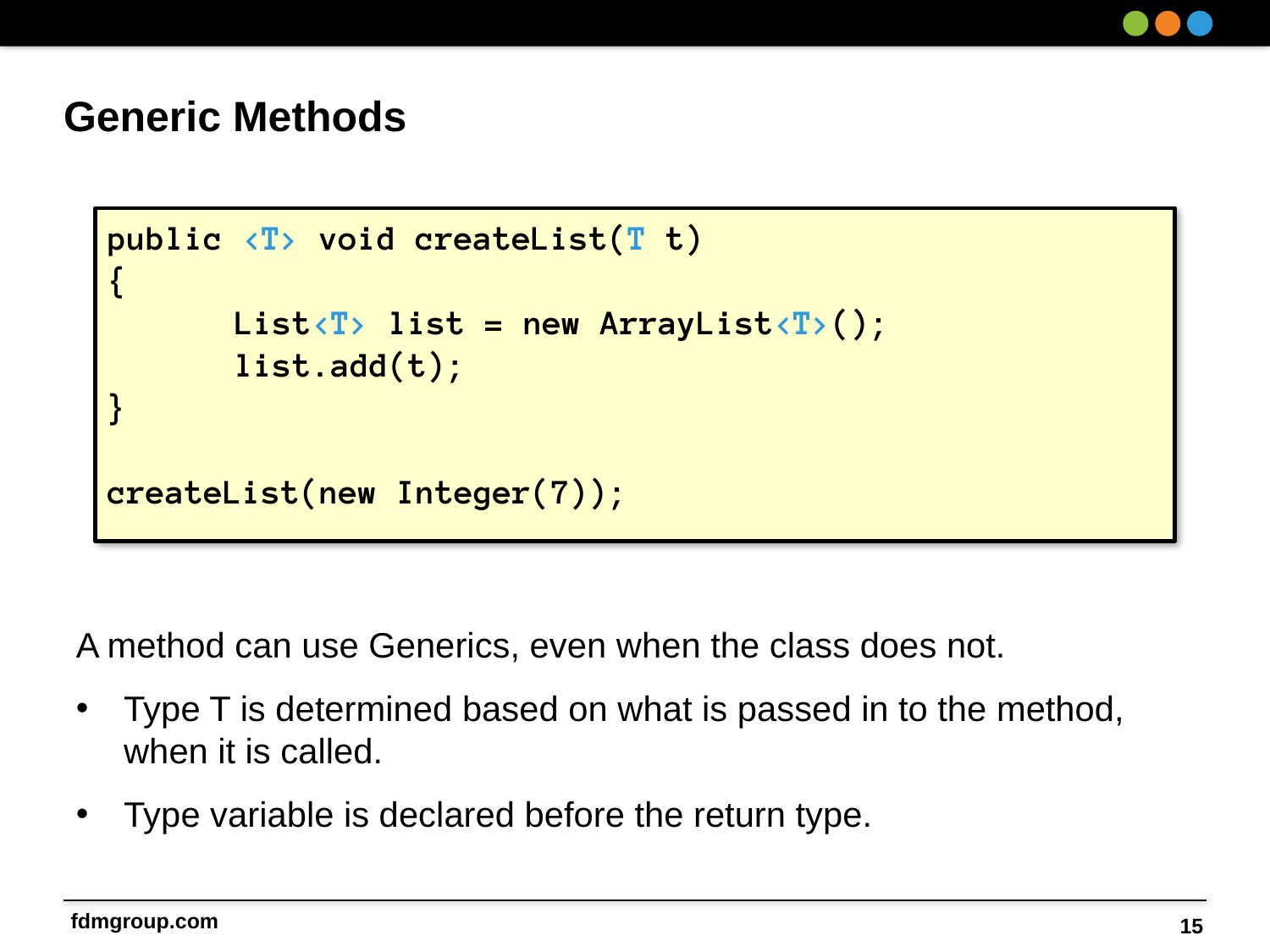

# Generic Methods
public <T> void createList(T t)
{
	List<T> list = new ArrayList<T>();
	list.add(t);
}

createList(new Integer(7));
A method can use Generics, even when the class does not.
Type T is determined based on what is passed in to the method, when it is called.
Type variable is declared before the return type.

15